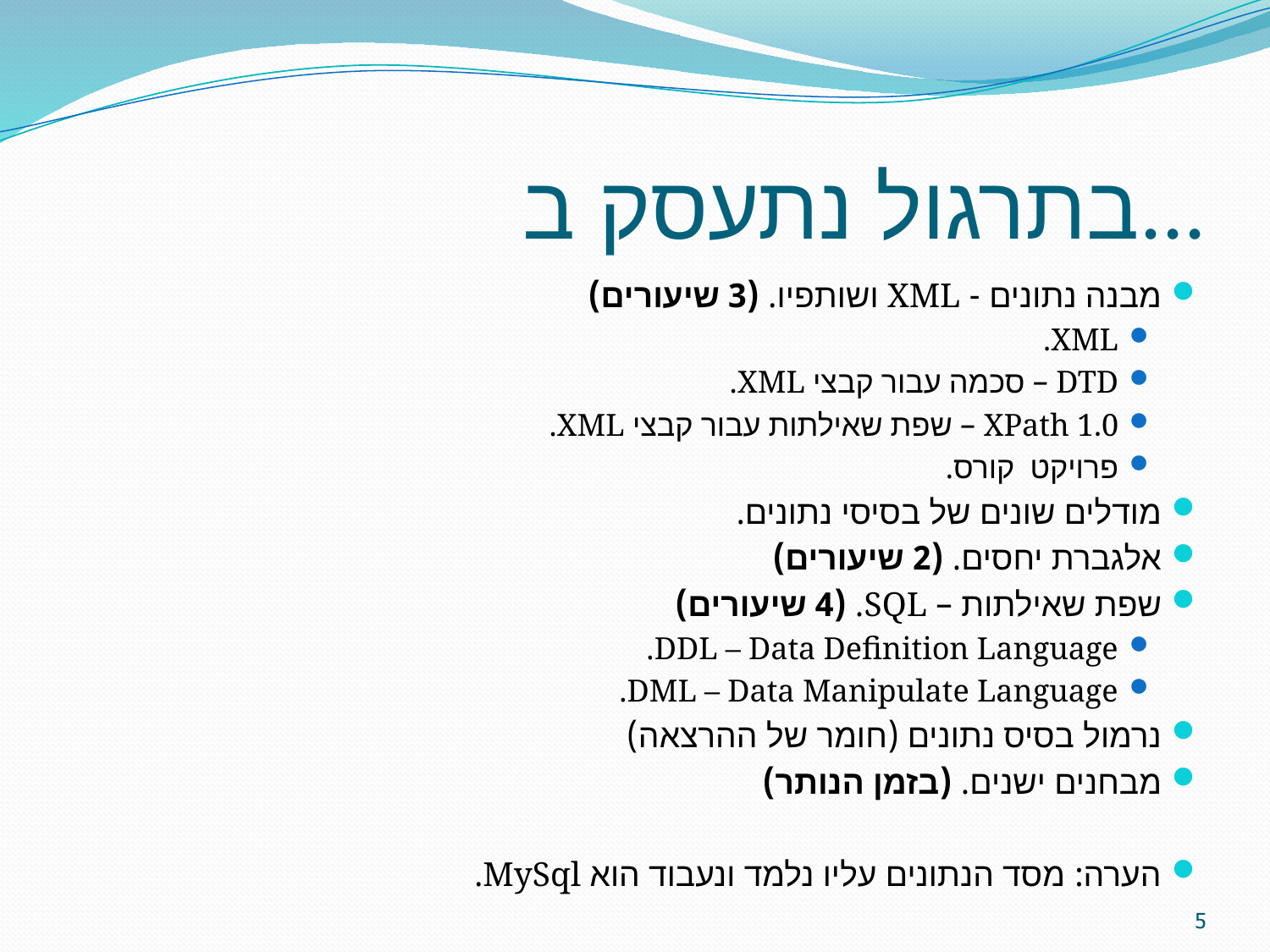

# בתרגול נתעסק ב...
מבנה נתונים - XML ושותפיו. (3 שיעורים)
XML.
DTD – סכמה עבור קבצי XML.
XPath 1.0 – שפת שאילתות עבור קבצי XML.
פרויקט  קורס.
מודלים שונים של בסיסי נתונים.
אלגברת יחסים. (2 שיעורים)
שפת שאילתות – SQL. (4 שיעורים)
DDL – Data Definition Language.
DML – Data Manipulate Language.
נרמול בסיס נתונים (חומר של ההרצאה)
מבחנים ישנים. (בזמן הנותר)

הערה: מסד הנתונים עליו נלמד ונעבוד הוא MySql.
5